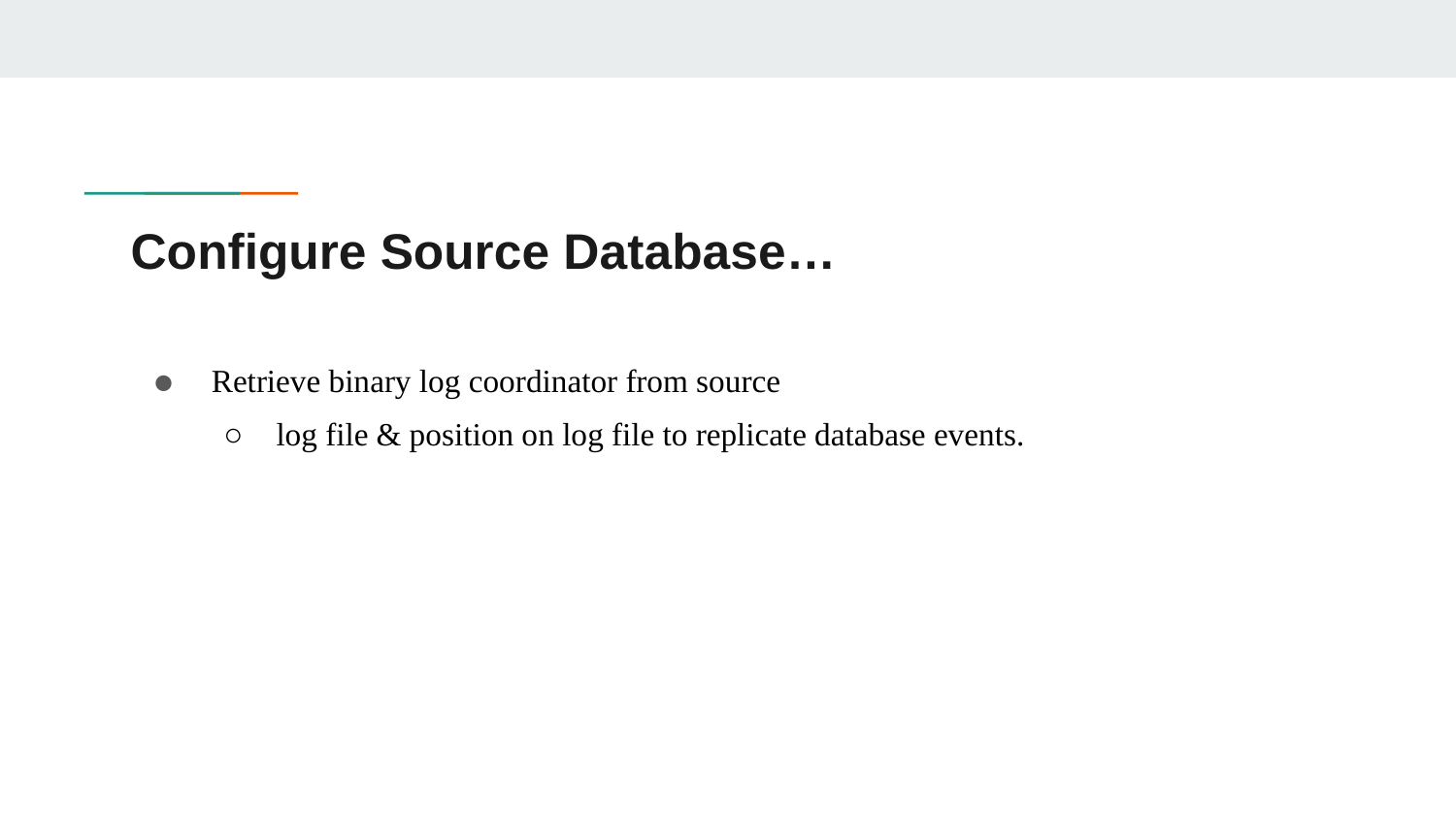

# Configure Source Database…
 Retrieve binary log coordinator from source
log file & position on log file to replicate database events.